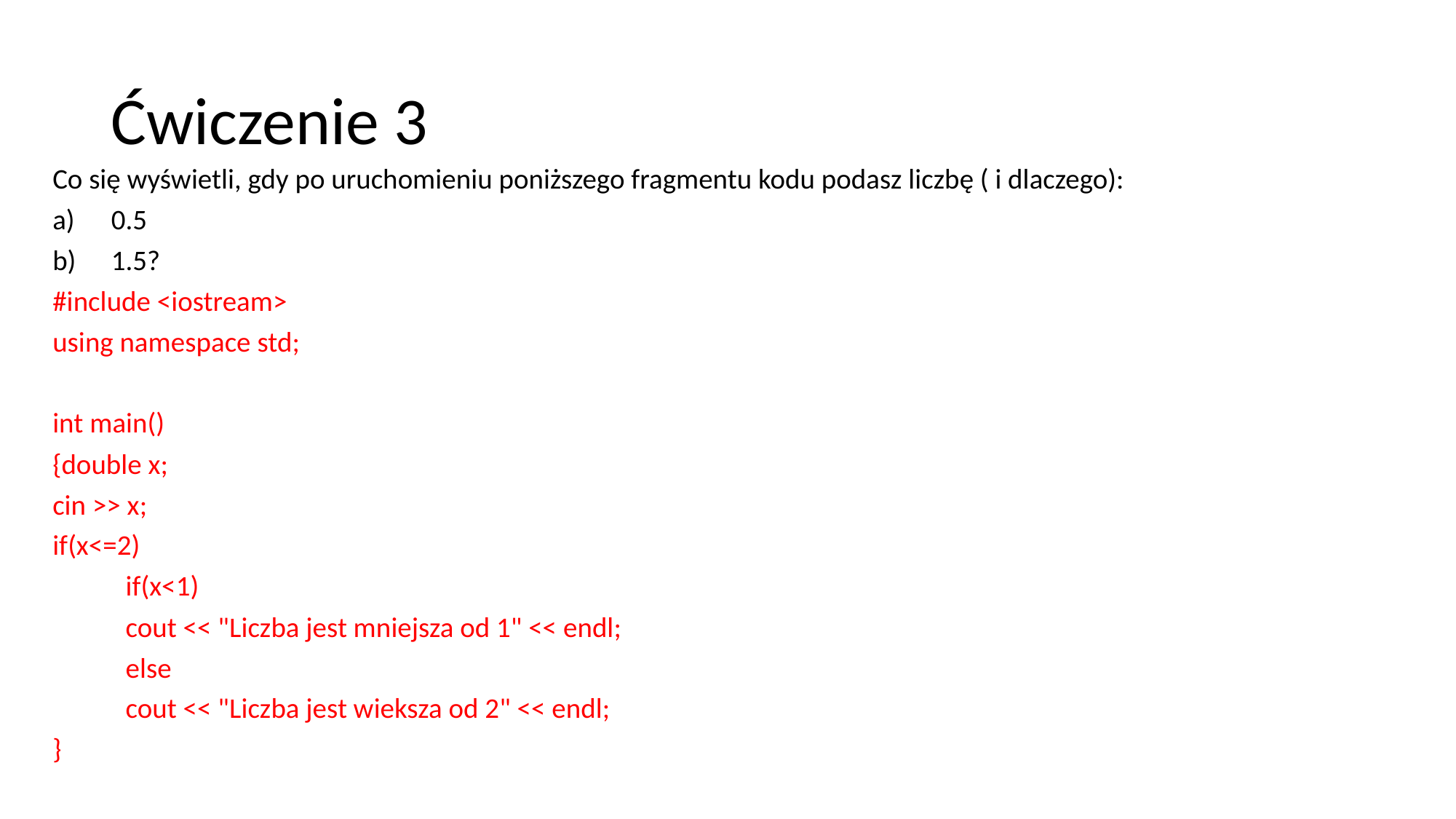

# Ćwiczenie 3
Co się wyświetli, gdy po uruchomieniu poniższego fragmentu kodu podasz liczbę ( i dlaczego):
0.5
1.5?
#include <iostream>
using namespace std;

int main()
{double x;
cin >> x;
if(x<=2)
	if(x<1)
		cout << "Liczba jest mniejsza od 1" << endl;
	else
		cout << "Liczba jest wieksza od 2" << endl;
}